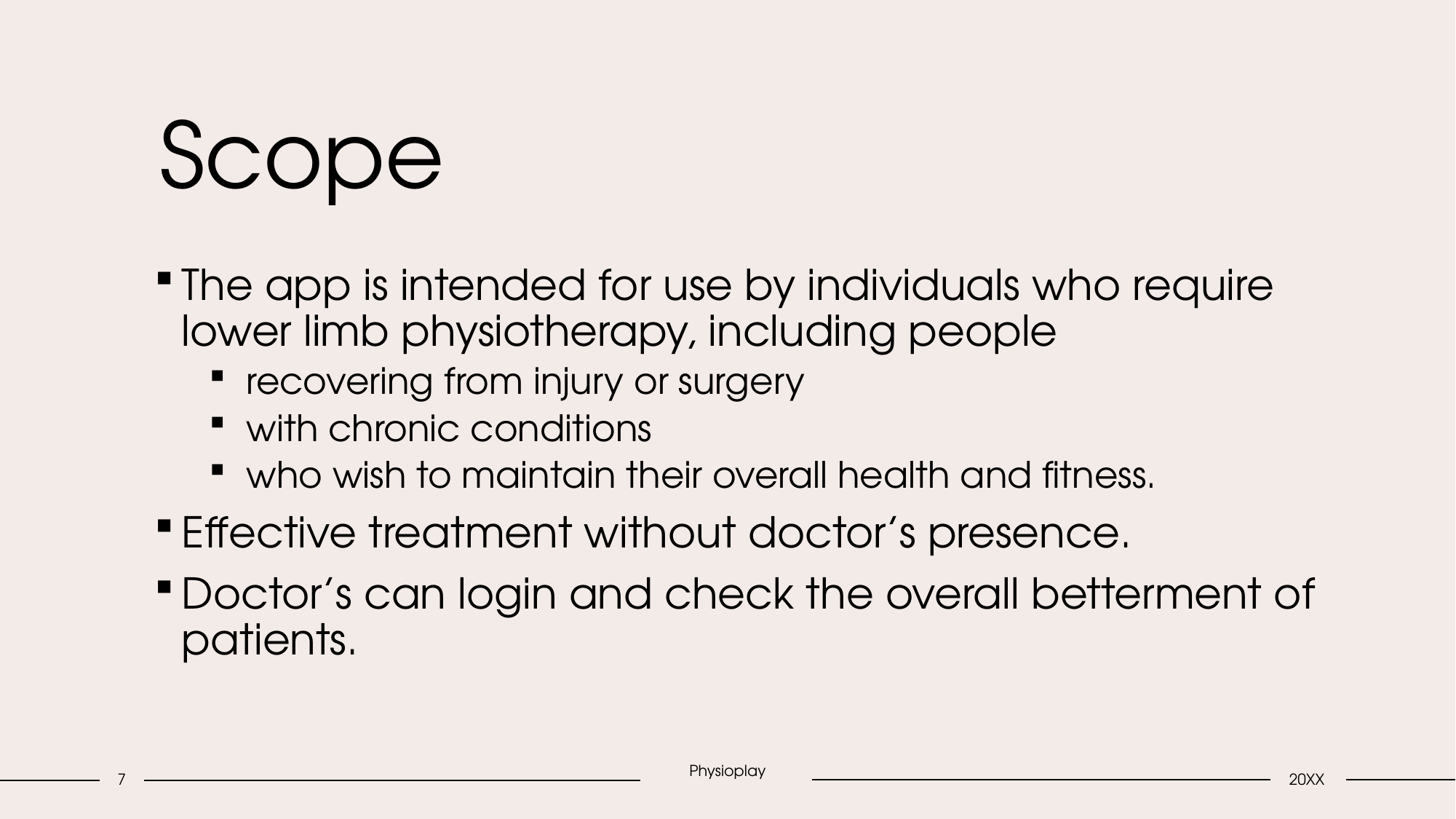

# Scope
The app is intended for use by individuals who require lower limb physiotherapy, including people
 recovering from injury or surgery
 with chronic conditions
 who wish to maintain their overall health and fitness.
Effective treatment without doctor’s presence.
Doctor’s can login and check the overall betterment of patients.

7
Physioplay

20XX